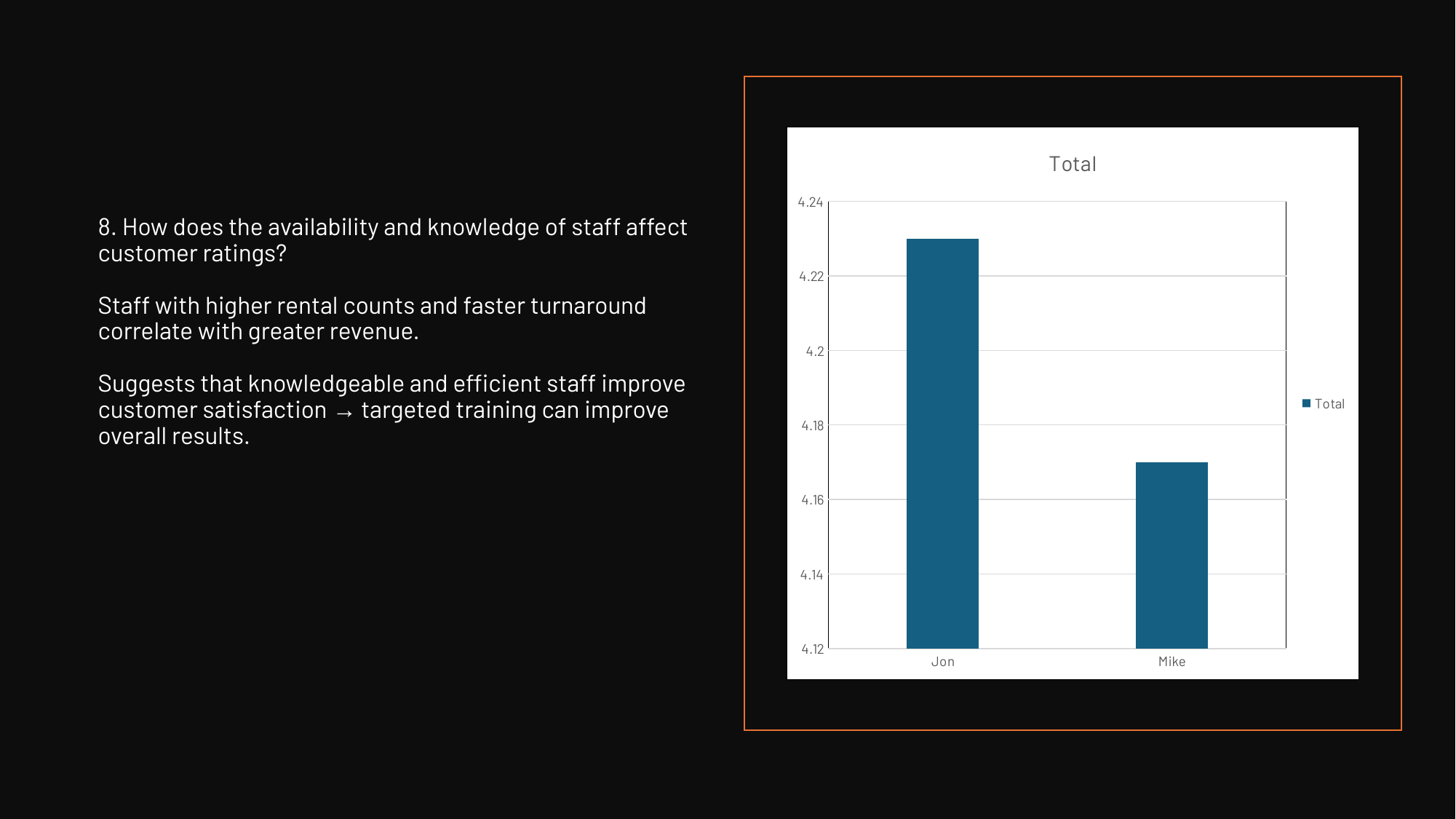

### Chart:

| Category | Total |
|---|---|
| Jon | 4.23 |
| Mike | 4.17 |
# 8. How does the availability and knowledge of staff affect customer ratings?
Staff with higher rental counts and faster turnaround correlate with greater revenue.
Suggests that knowledgeable and efficient staff improve customer satisfaction → targeted training can improve overall results.